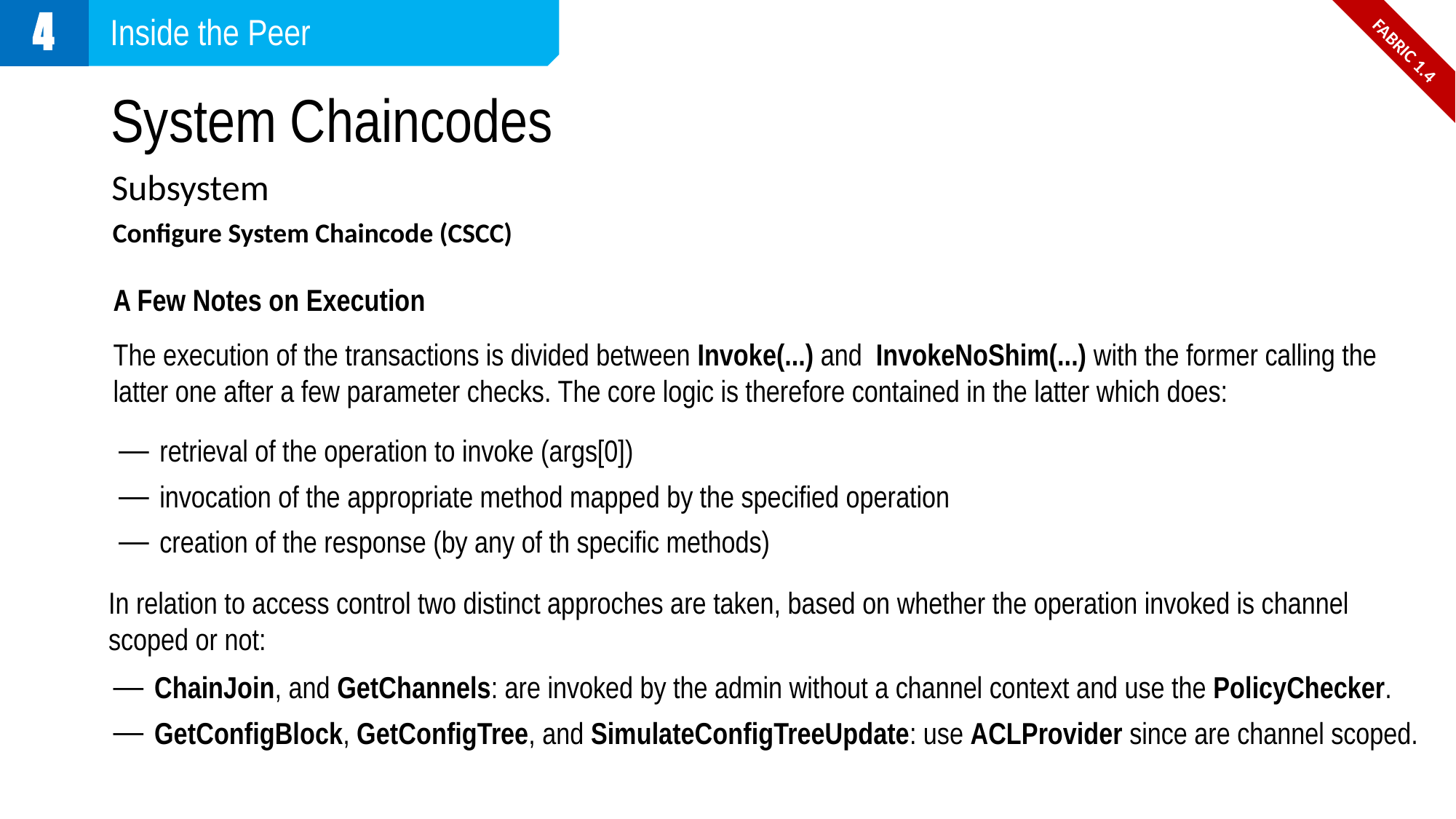

4
Inside the Peer
FABRIC 1.4
# System Chaincodes
Subsystem
Configure System Chaincode (CSCC)
A Few Notes on Execution
The execution of the transactions is divided between Invoke(...) and  InvokeNoShim(...) with the former calling the latter one after a few parameter checks. The core logic is therefore contained in the latter which does:
retrieval of the operation to invoke (args[0])
invocation of the appropriate method mapped by the specified operation
creation of the response (by any of th specific methods)
In relation to access control two distinct approches are taken, based on whether the operation invoked is channel scoped or not:
ChainJoin, and GetChannels: are invoked by the admin without a channel context and use the PolicyChecker.
GetConfigBlock, GetConfigTree, and SimulateConfigTreeUpdate: use ACLProvider since are channel scoped.